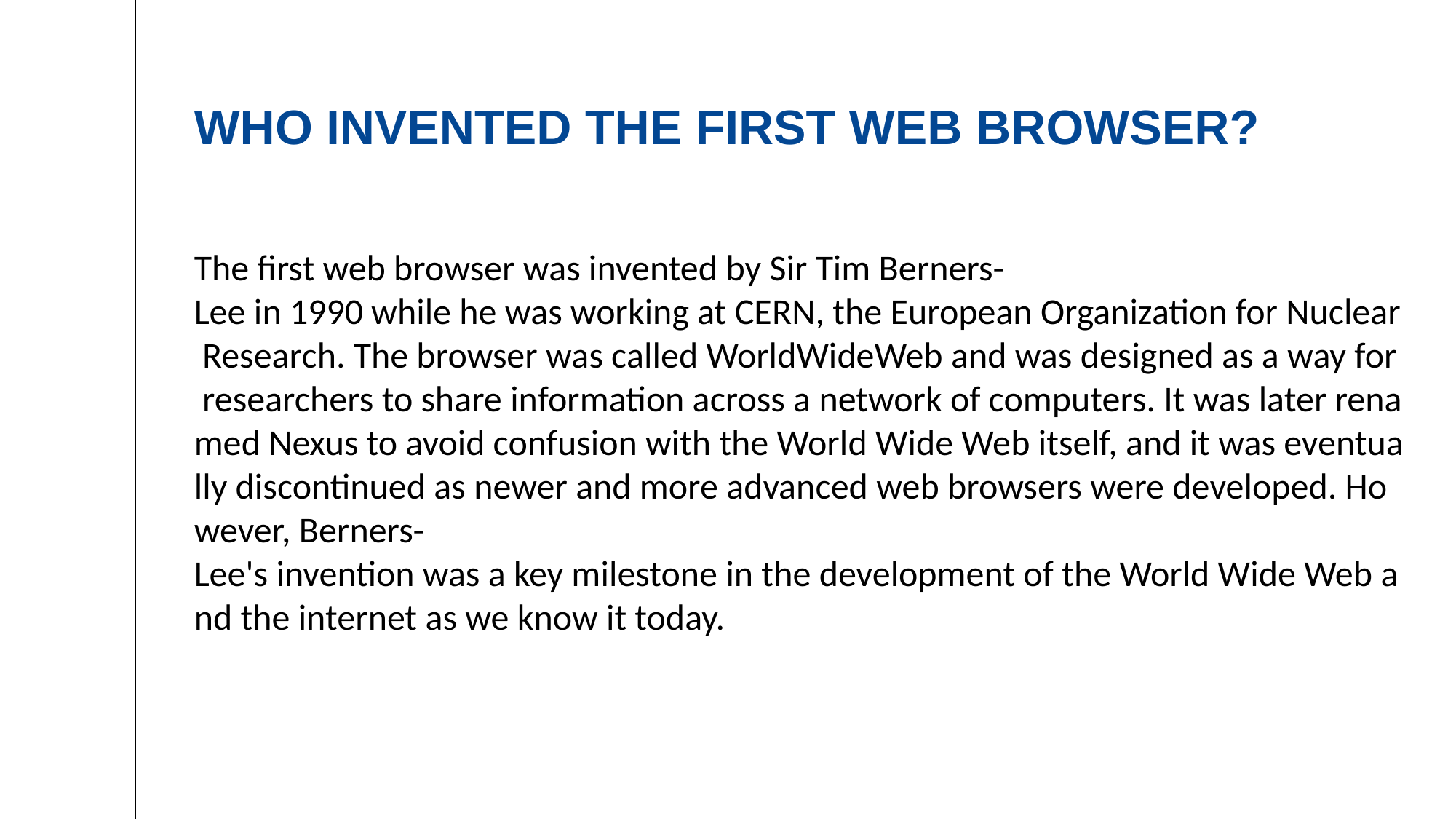

# Who invented the first web browser?

The first web browser was invented by Sir Tim Berners-Lee in 1990 while he was working at CERN, the European Organization for Nuclear Research. The browser was called WorldWideWeb and was designed as a way for researchers to share information across a network of computers. It was later renamed Nexus to avoid confusion with the World Wide Web itself, and it was eventually discontinued as newer and more advanced web browsers were developed. However, Berners-Lee's invention was a key milestone in the development of the World Wide Web and the internet as we know it today.